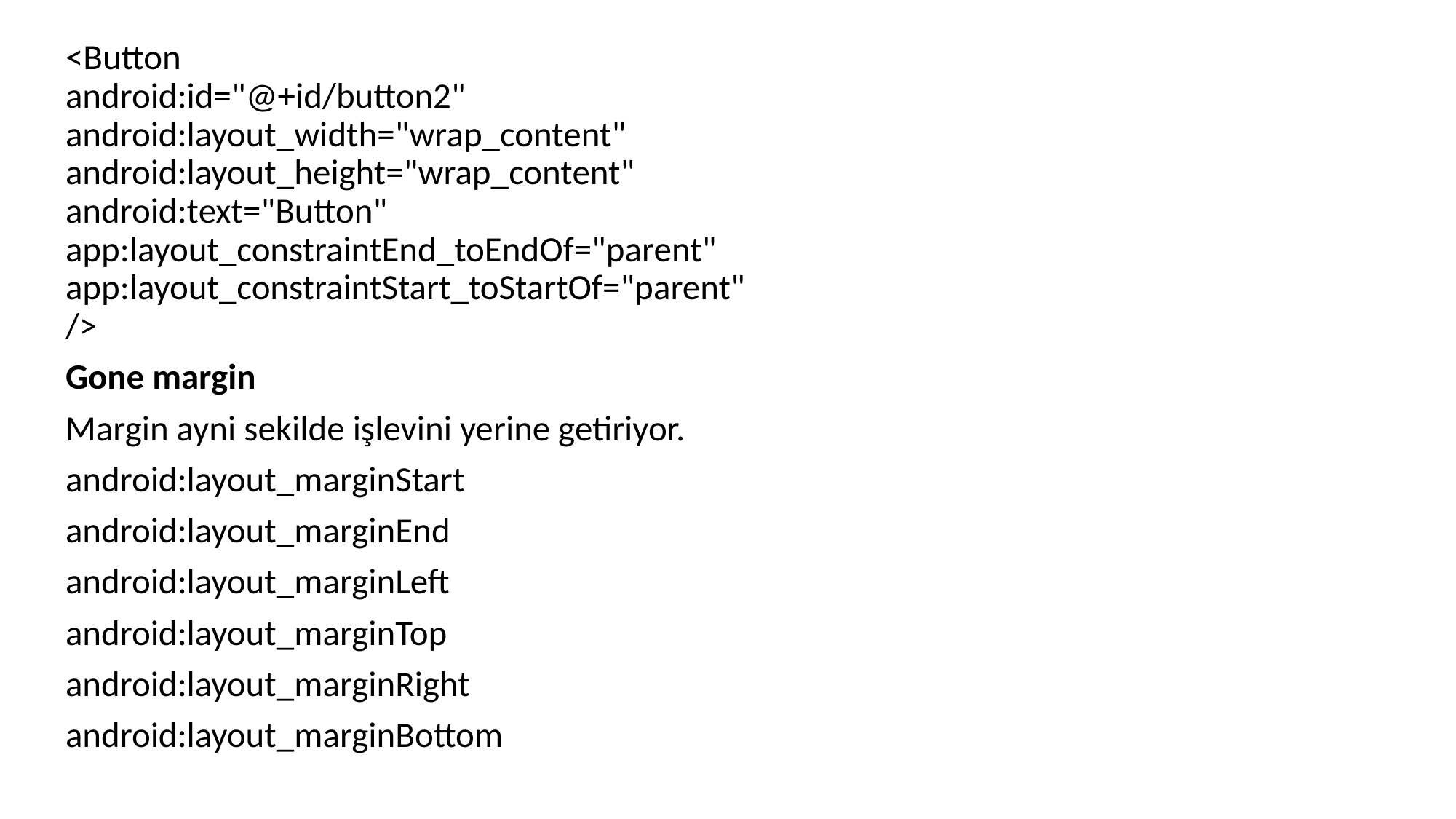

<Button
android:id="@+id/button2"
android:layout_width="wrap_content"
android:layout_height="wrap_content"
android:text="Button"
app:layout_constraintEnd_toEndOf="parent"
app:layout_constraintStart_toStartOf="parent"
/>
Gone margin
Margin ayni sekilde işlevini yerine getiriyor.
android:layout_marginStart
android:layout_marginEnd
android:layout_marginLeft
android:layout_marginTop
android:layout_marginRight
android:layout_marginBottom